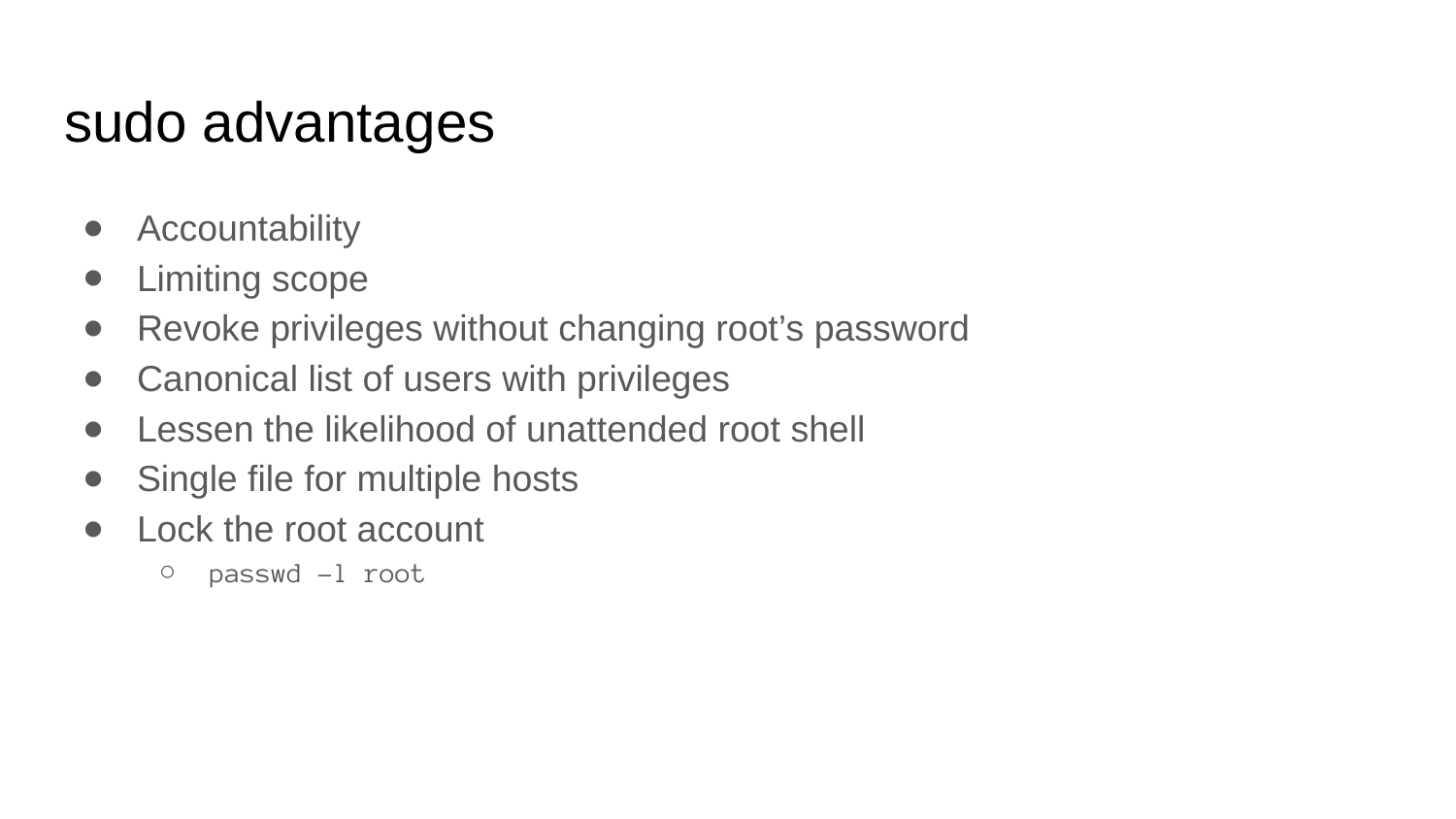

# sudo advantages
Accountability
Limiting scope
Revoke privileges without changing root’s password
Canonical list of users with privileges
Lessen the likelihood of unattended root shell
Single file for multiple hosts
Lock the root account
passwd -l root